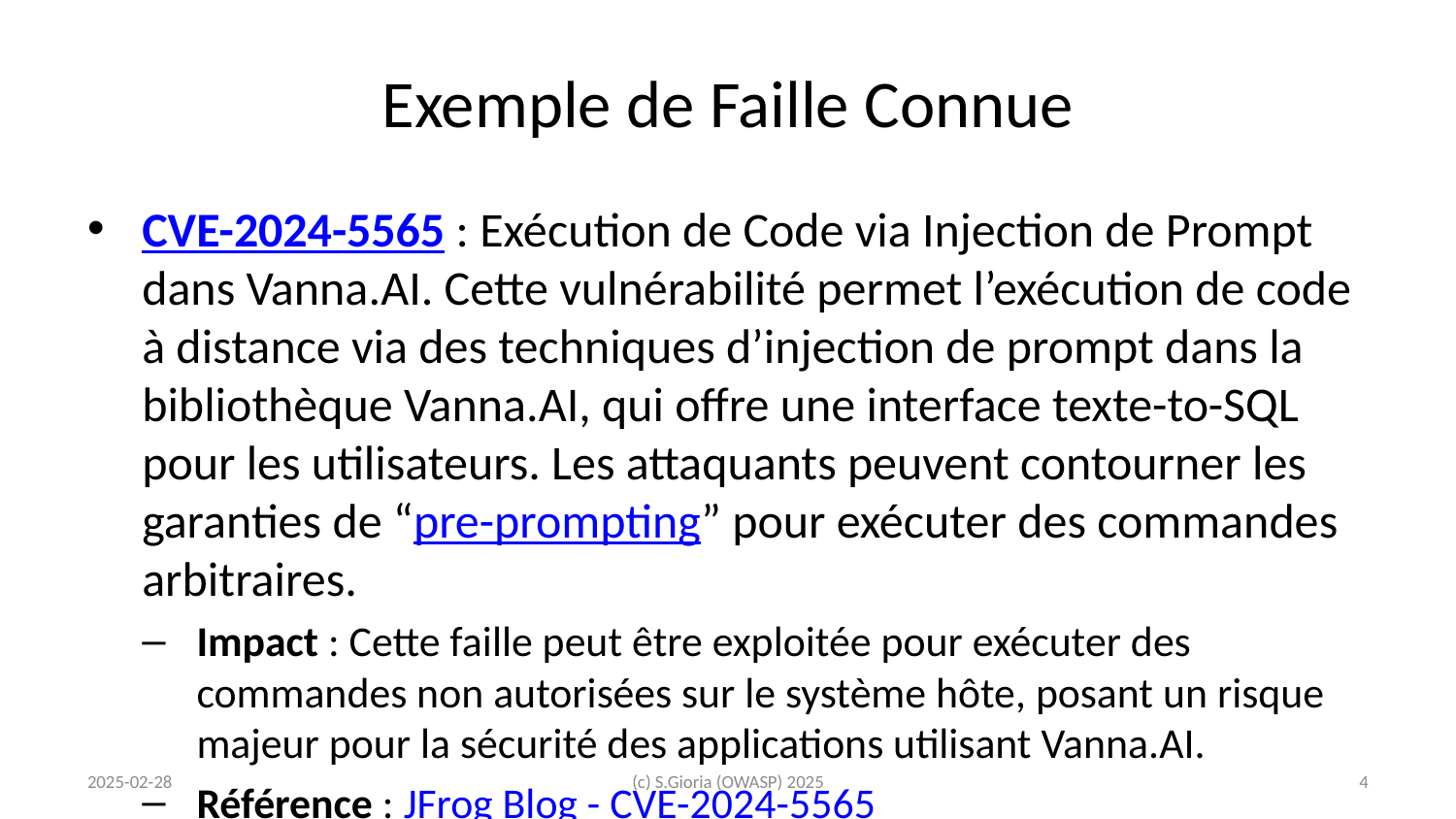

# Exemple de Faille Connue
CVE-2024-5565 : Exécution de Code via Injection de Prompt dans Vanna.AI. Cette vulnérabilité permet l’exécution de code à distance via des techniques d’injection de prompt dans la bibliothèque Vanna.AI, qui offre une interface texte-to-SQL pour les utilisateurs. Les attaquants peuvent contourner les garanties de “pre-prompting” pour exécuter des commandes arbitraires.
Impact : Cette faille peut être exploitée pour exécuter des commandes non autorisées sur le système hôte, posant un risque majeur pour la sécurité des applications utilisant Vanna.AI.
Référence : JFrog Blog - CVE-2024-5565
2025-02-28
(c) S.Gioria (OWASP) 2025
4